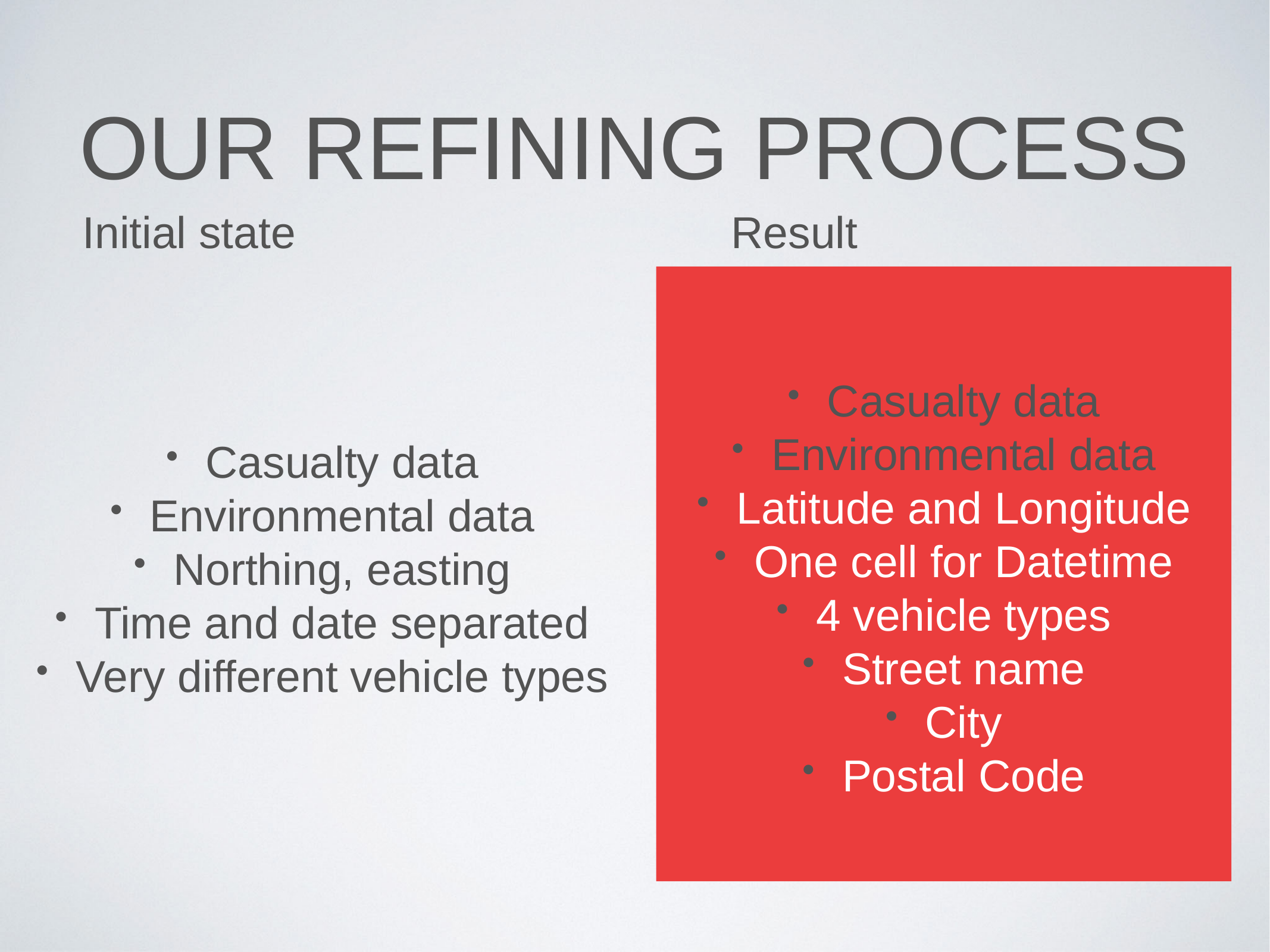

# Our refining process
Initial state
Result

Casualty data
Environmental data
Latitude and Longitude
One cell for Datetime
4 vehicle types
Street name
City
Postal Code

Casualty data
Environmental data
Northing, easting
Time and date separated
Very different vehicle types